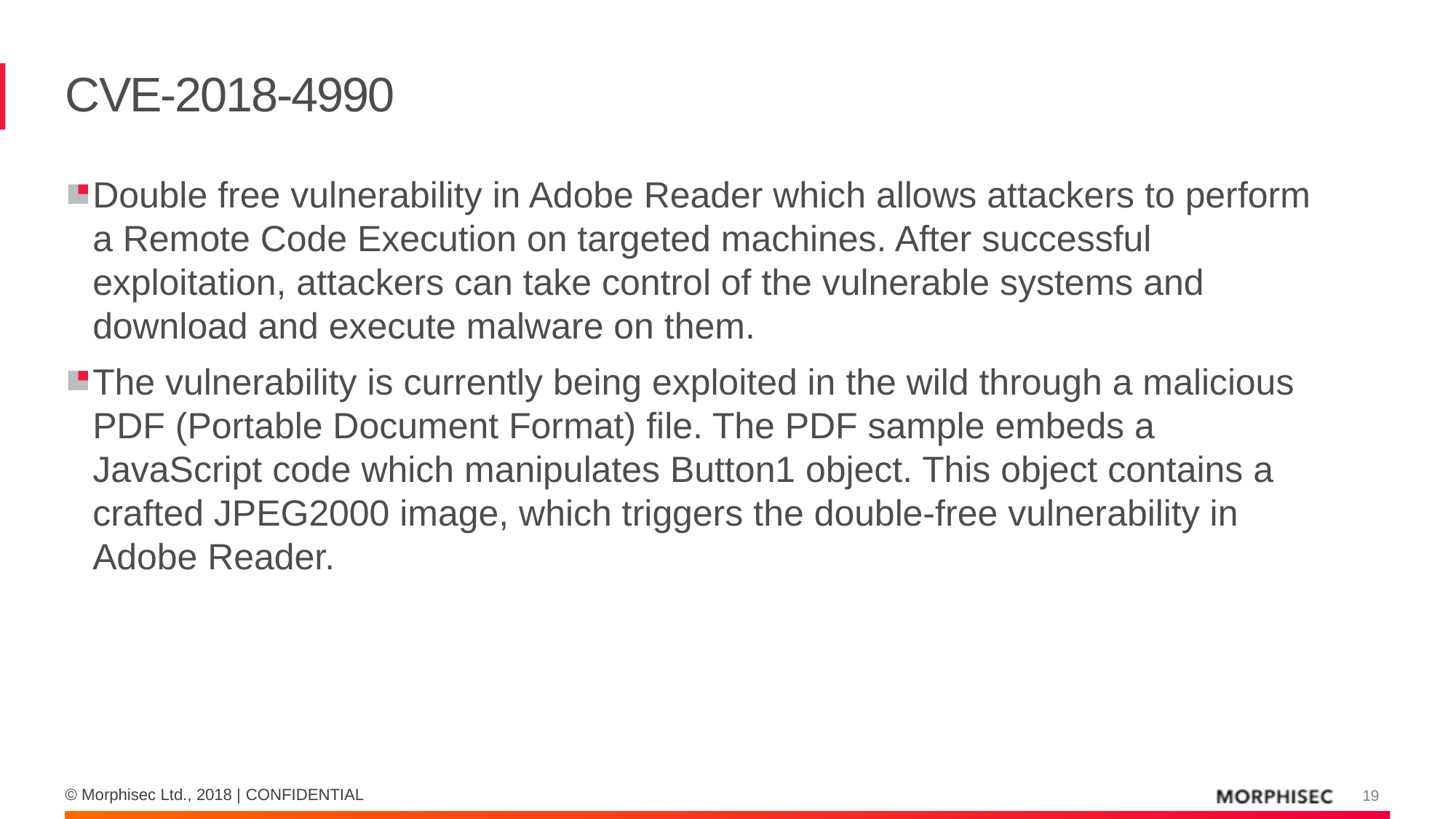

# CVE-2018-4990
Double free vulnerability in Adobe Reader which allows attackers to perform a Remote Code Execution on targeted machines. After successful exploitation, attackers can take control of the vulnerable systems and download and execute malware on them.
The vulnerability is currently being exploited in the wild through a malicious PDF (Portable Document Format) file. The PDF sample embeds a JavaScript code which manipulates Button1 object. This object contains a crafted JPEG2000 image, which triggers the double-free vulnerability in Adobe Reader.